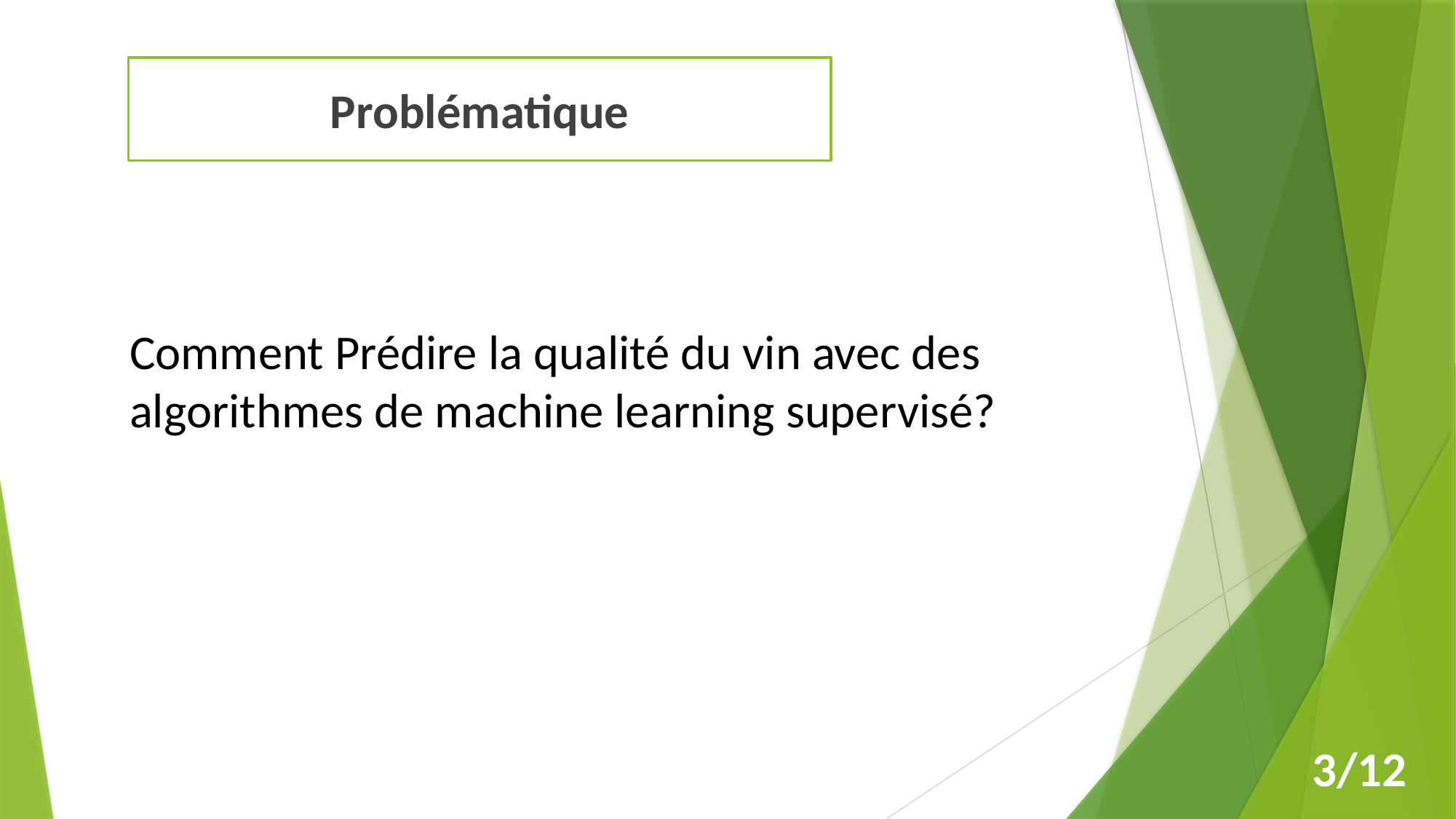

Problématique
Comment Prédire la qualité du vin avec des algorithmes de machine learning supervisé?
3/12